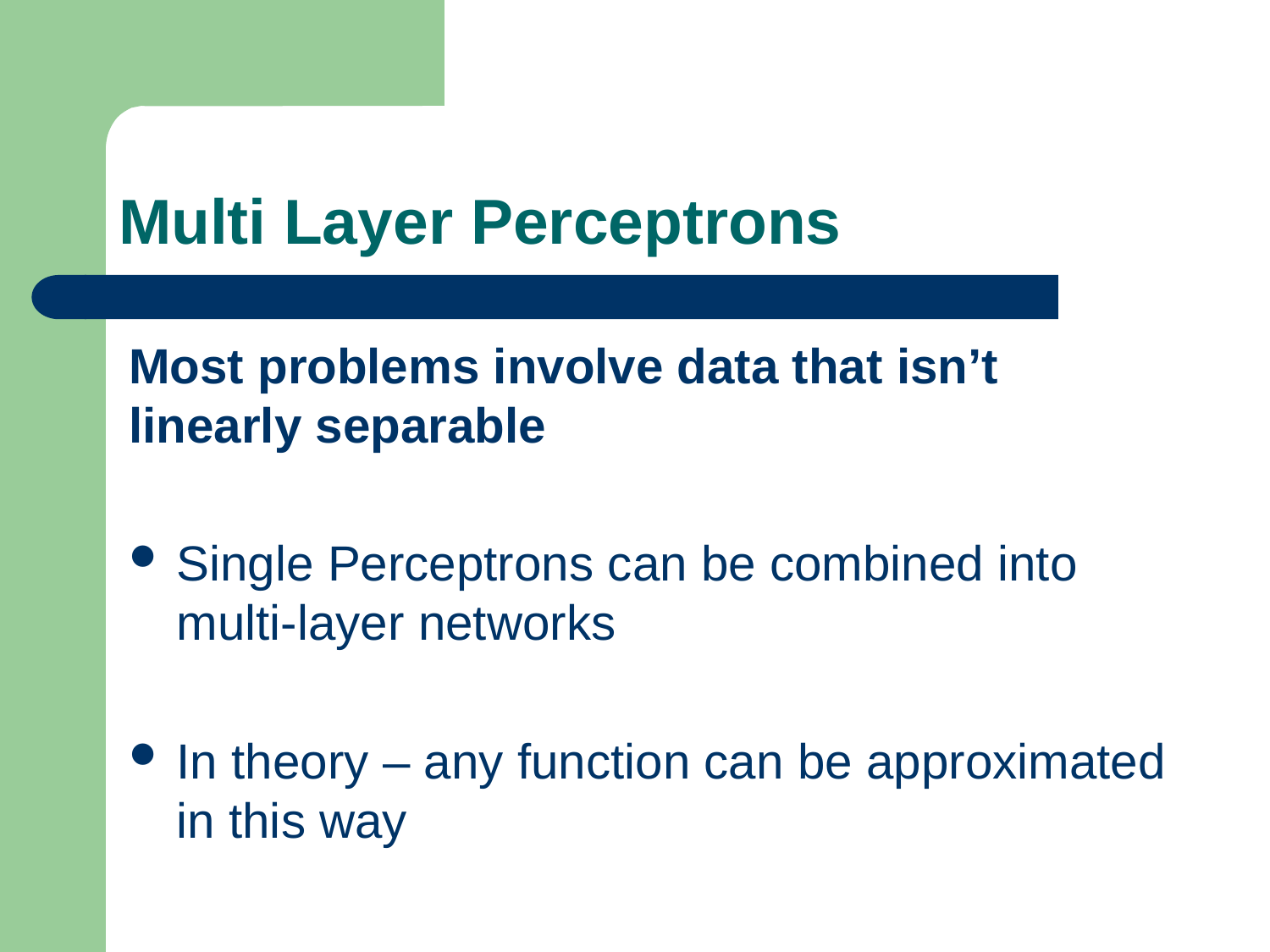

# Multi Layer Perceptrons
Most problems involve data that isn’t linearly separable

Single Perceptrons can be combined into multi-layer networks

In theory – any function can be approximated in this way